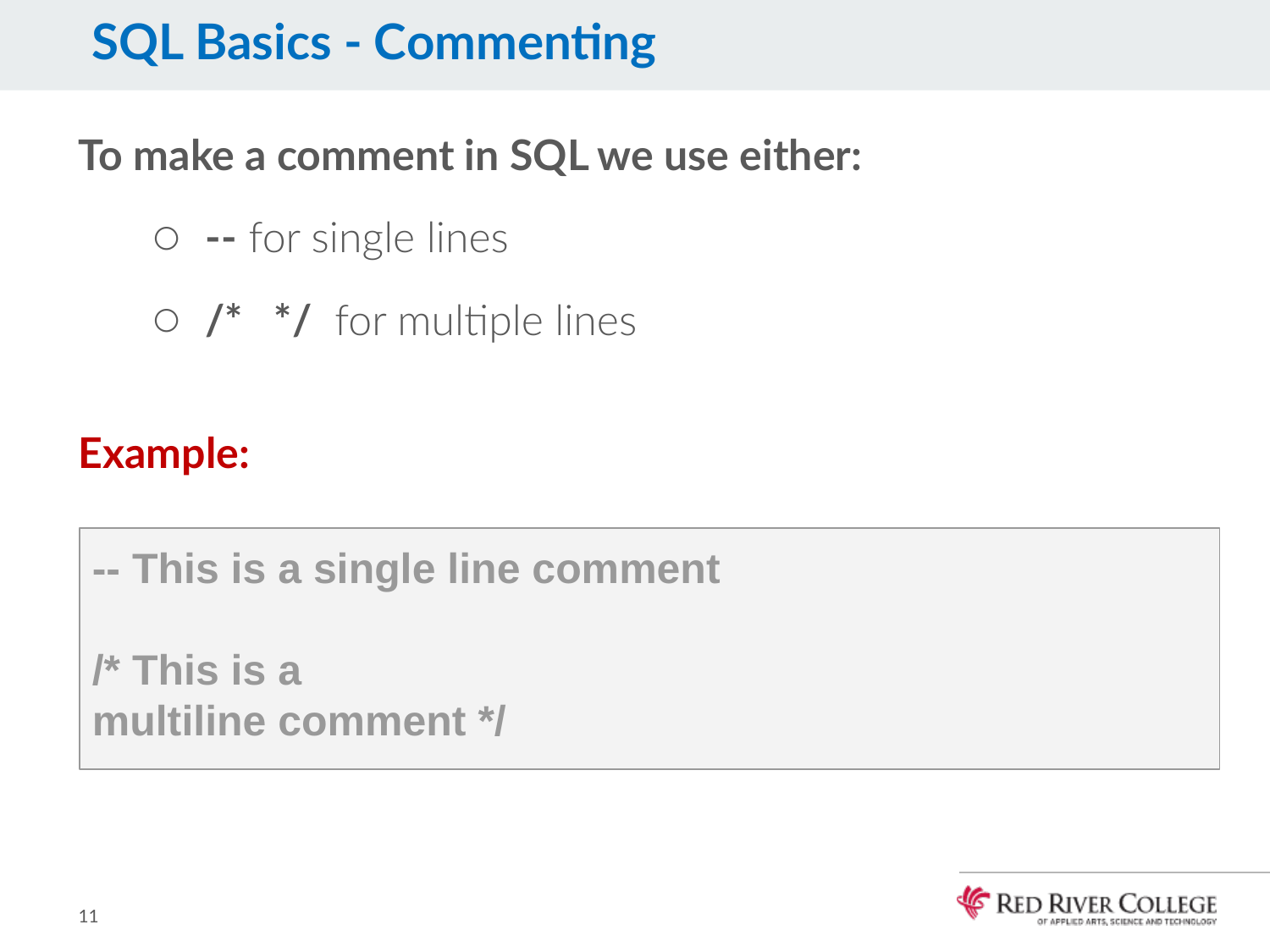

# SQL Basics - Commenting
To make a comment in SQL we use either:
-- for single lines
/*   */  for multiple lines
Example:
-- This is a single line comment

/* This is a
multiline comment */

11